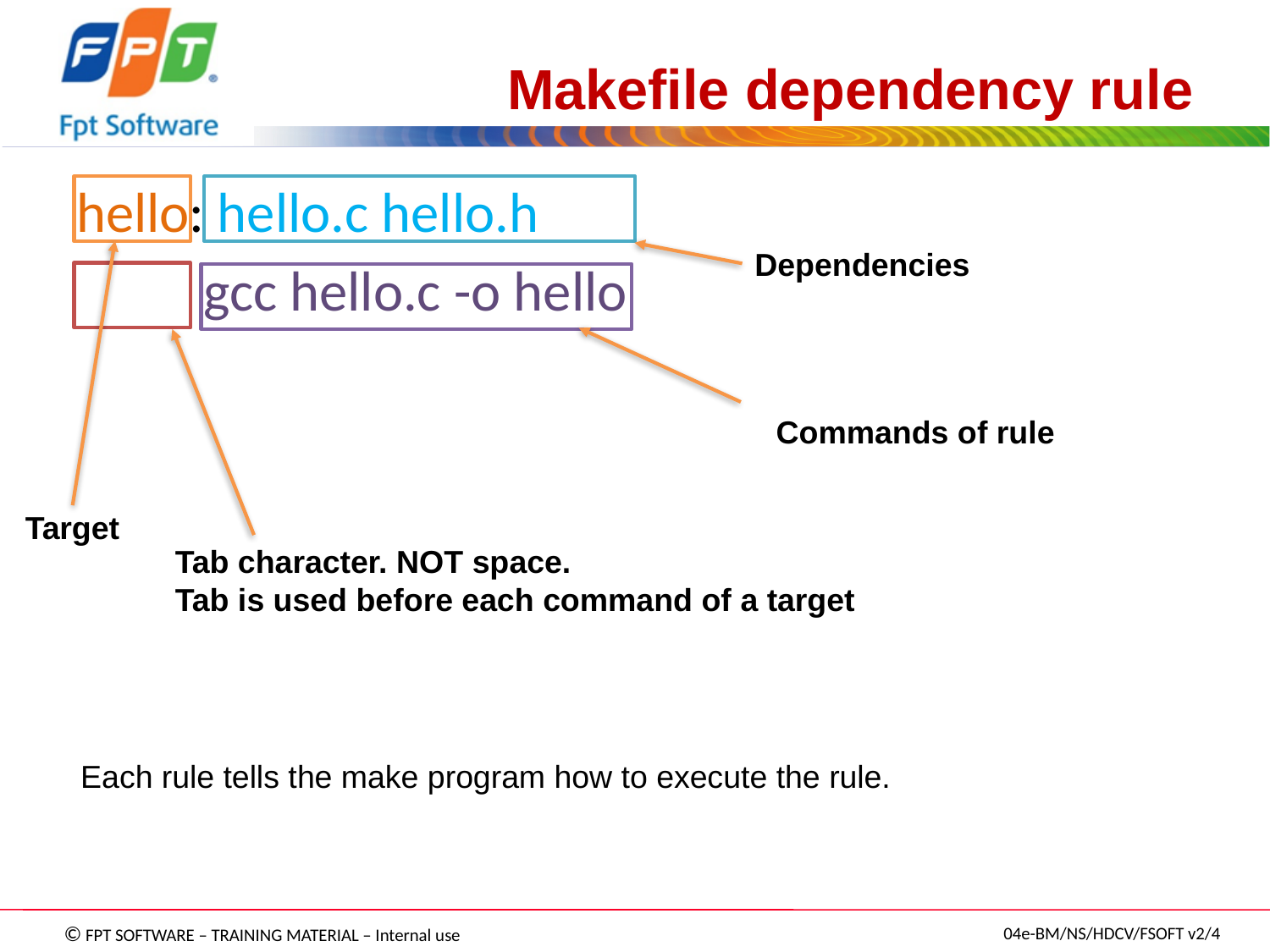

# Makefile dependency rule
hello: hello.c hello.h
	gcc hello.c -o hello

Dependencies

Commands of rule
Target
Tab character. NOT space.
Tab is used before each command of a target
Each rule tells the make program how to execute the rule.